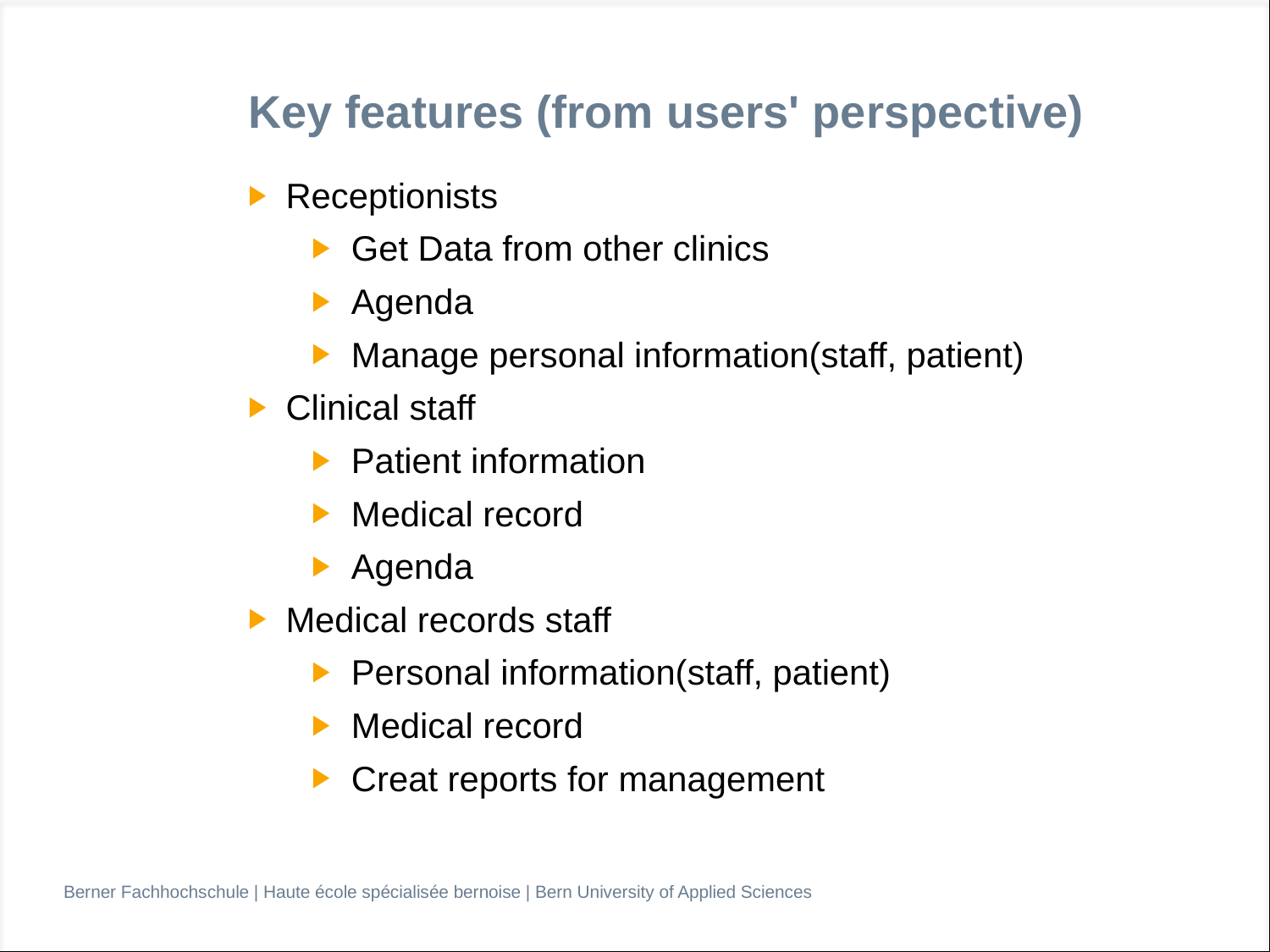

# Key features (from users' perspective)
Receptionists
Get Data from other clinics
Agenda
Manage personal information(staff, patient)
Clinical staff
Patient information
Medical record
Agenda
Medical records staff
Personal information(staff, patient)
Medical record
Creat reports for management